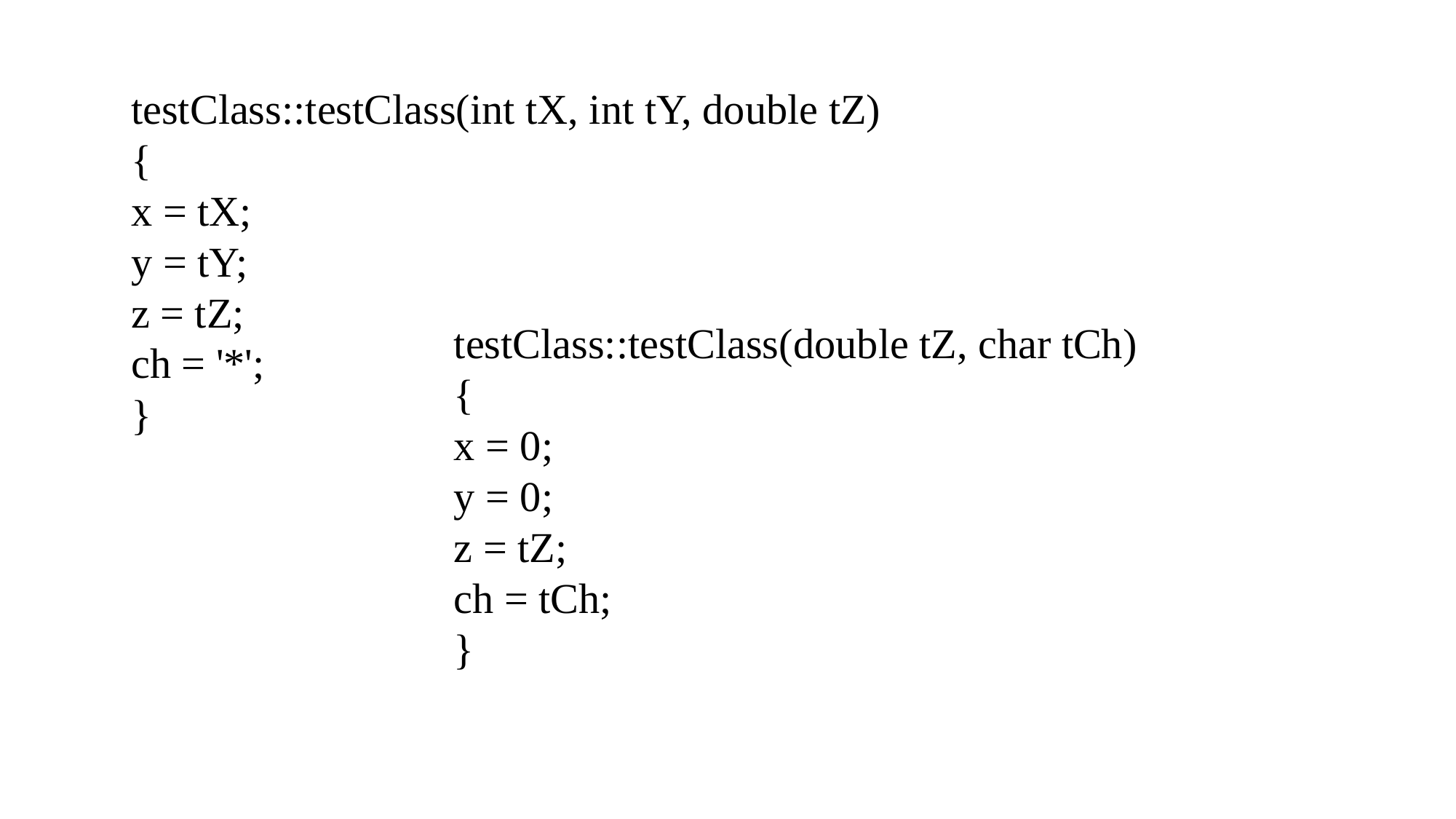

testClass::testClass(int tX, int tY, double tZ)
{
x = tX;
y = tY;
z = tZ;
ch = '*';
}
testClass::testClass(double tZ, char tCh)
{
x = 0;
y = 0;
z = tZ;
ch = tCh;
}